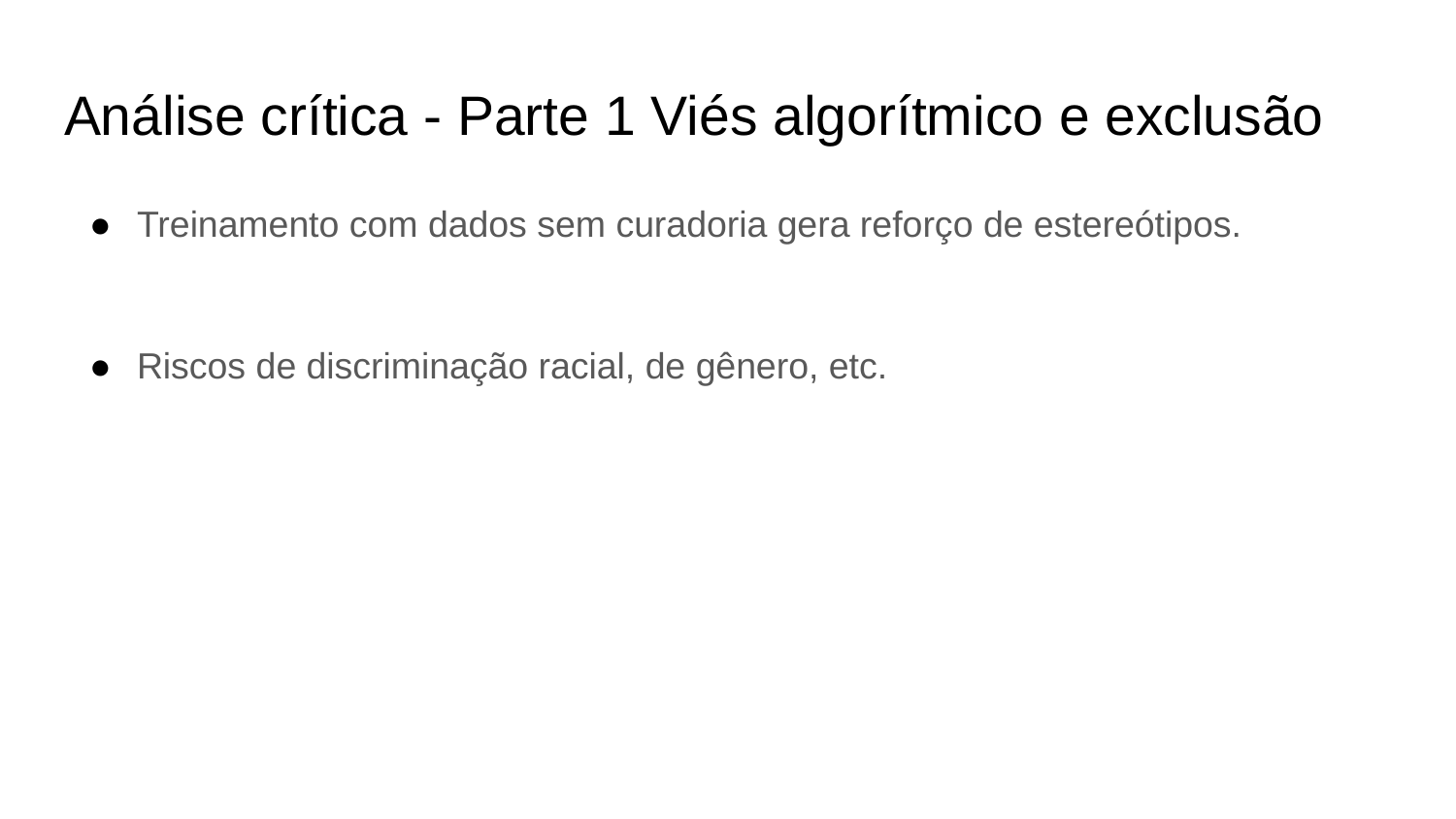

# Análise crítica - Parte 1 Viés algorítmico e exclusão
Treinamento com dados sem curadoria gera reforço de estereótipos.

Riscos de discriminação racial, de gênero, etc.